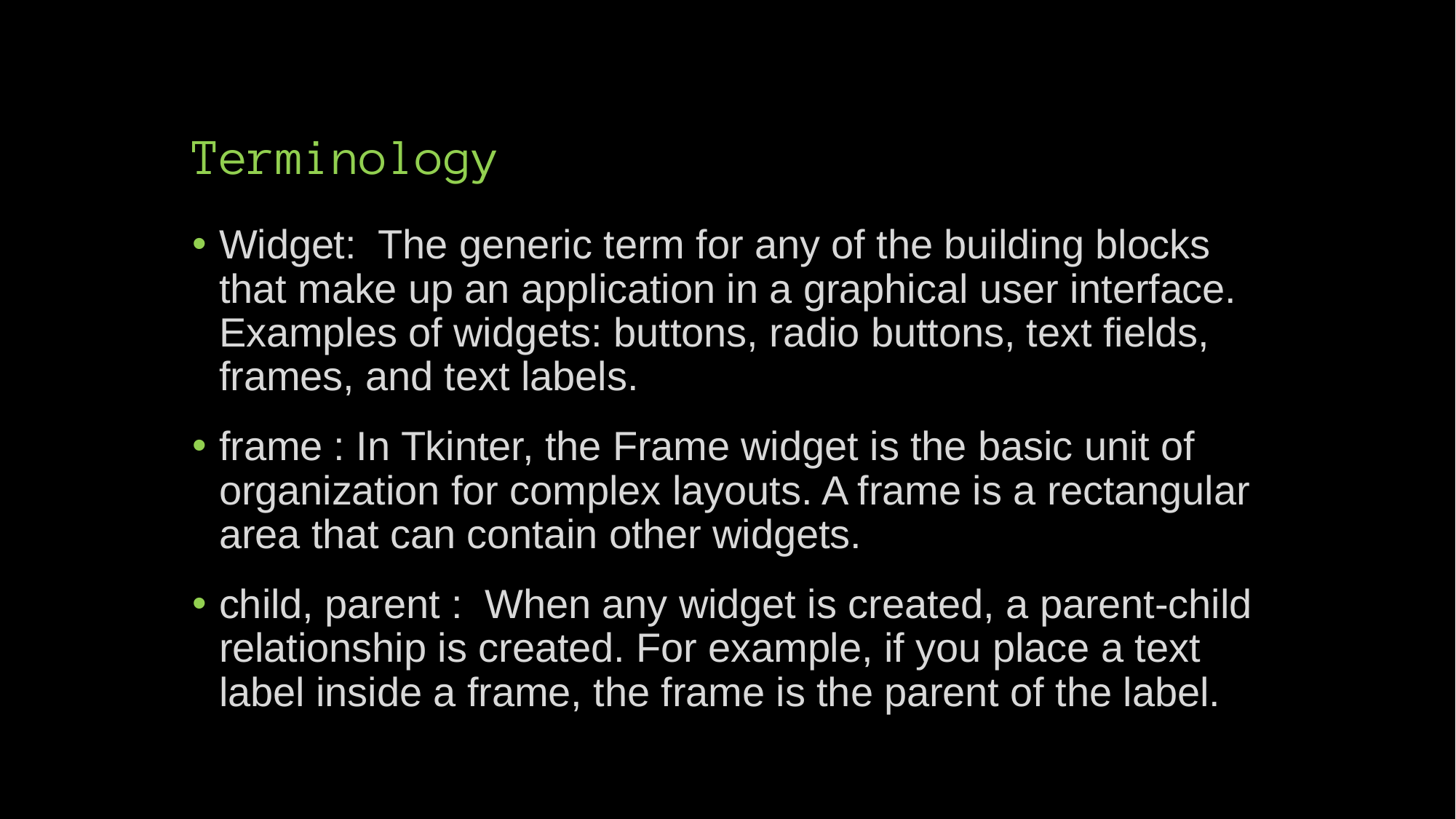

# Terminology
Widget:  The generic term for any of the building blocks that make up an application in a graphical user interface. Examples of widgets: buttons, radio buttons, text fields, frames, and text labels.
frame : In Tkinter, the Frame widget is the basic unit of organization for complex layouts. A frame is a rectangular area that can contain other widgets.
child, parent :  When any widget is created, a parent-child relationship is created. For example, if you place a text label inside a frame, the frame is the parent of the label.